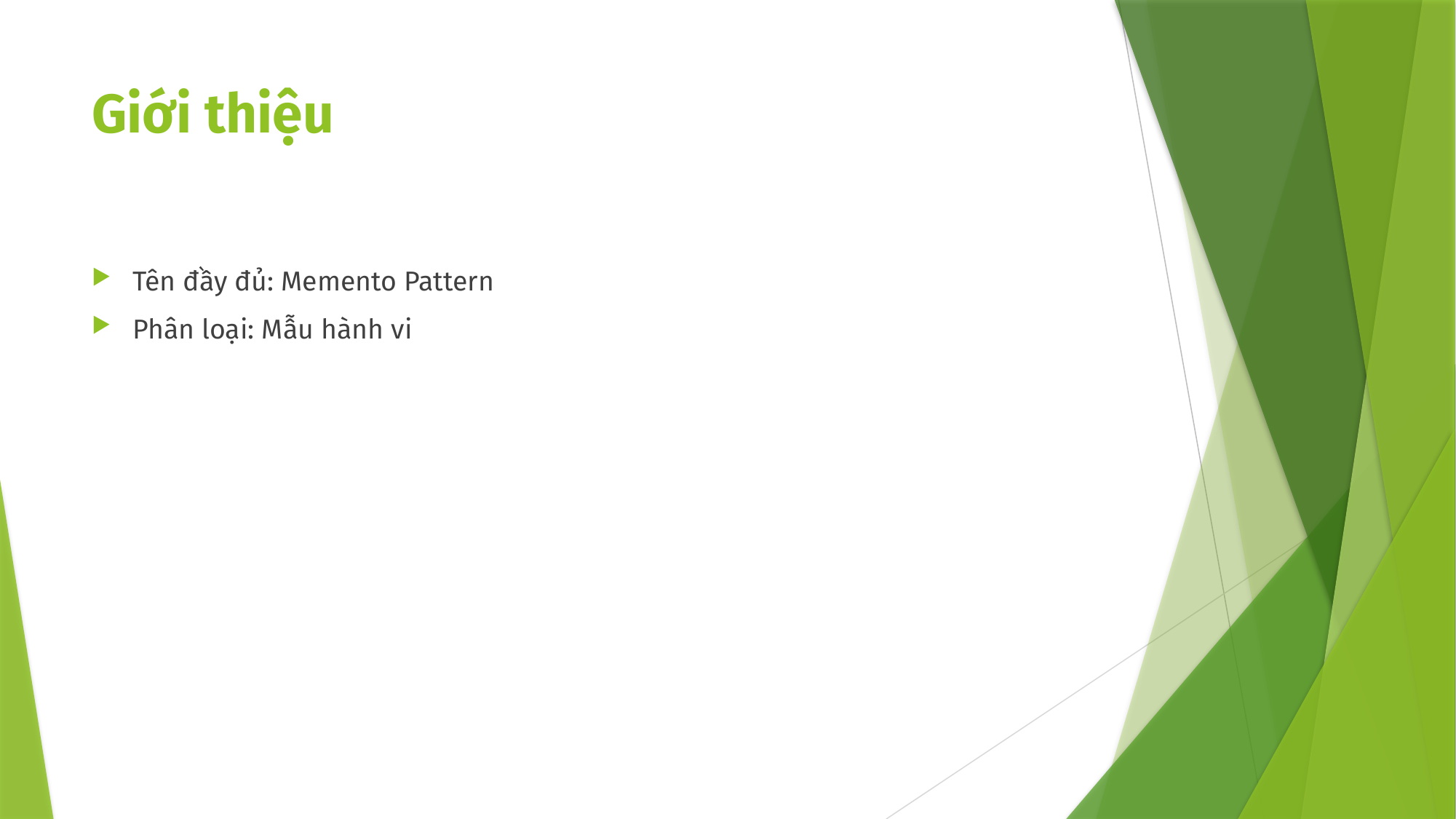

# Giới thiệu
Tên đầy đủ: Memento Pattern
Phân loại: Mẫu hành vi